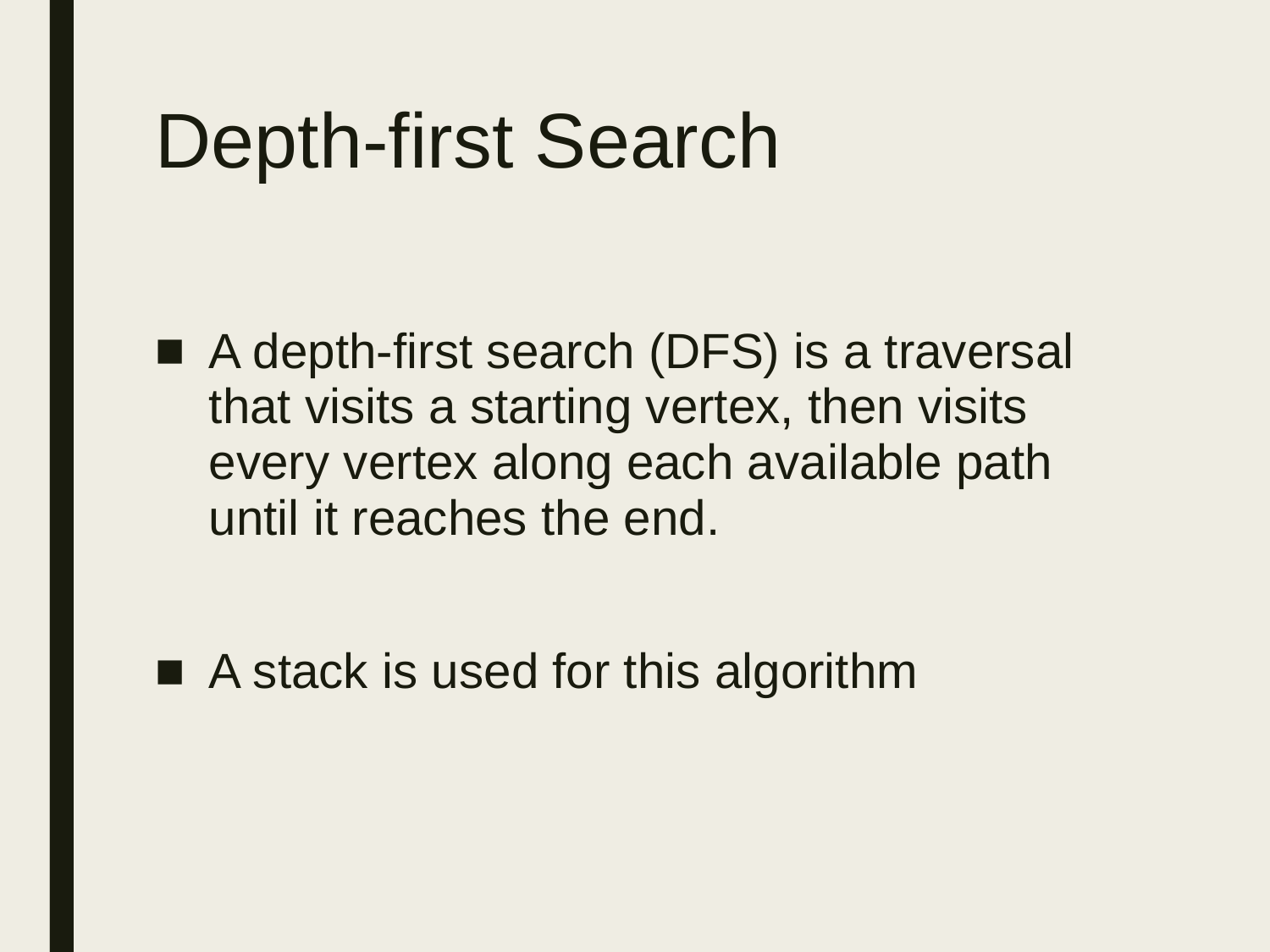

# Depth-first Search
A depth-first search (DFS) is a traversal that visits a starting vertex, then visits every vertex along each available path until it reaches the end.

A stack is used for this algorithm